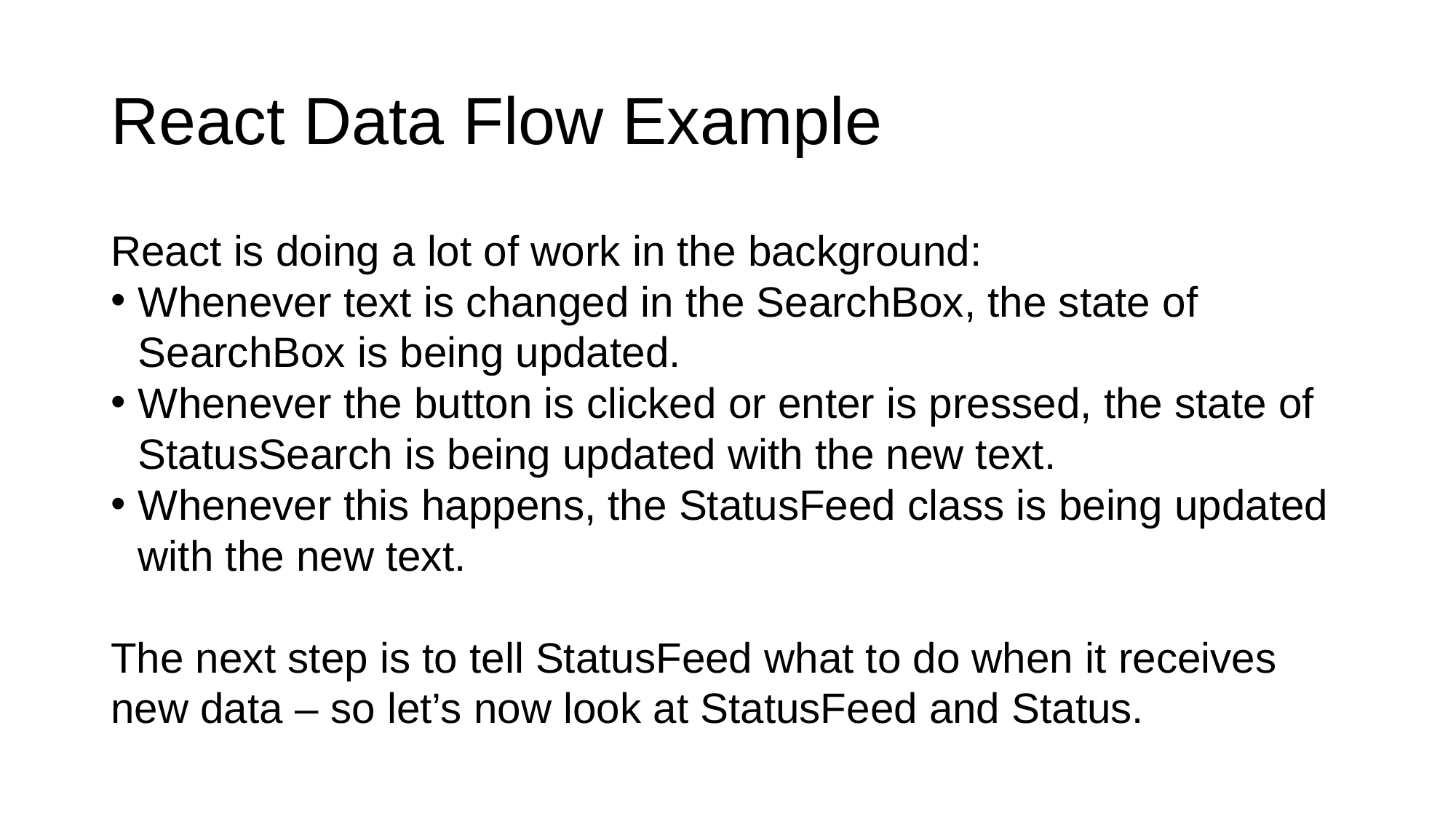

# React Data Flow Example
React is doing a lot of work in the background:
Whenever text is changed in the SearchBox, the state of SearchBox is being updated.
Whenever the button is clicked or enter is pressed, the state of StatusSearch is being updated with the new text.
Whenever this happens, the StatusFeed class is being updated with the new text.

The next step is to tell StatusFeed what to do when it receives new data – so let’s now look at StatusFeed and Status.